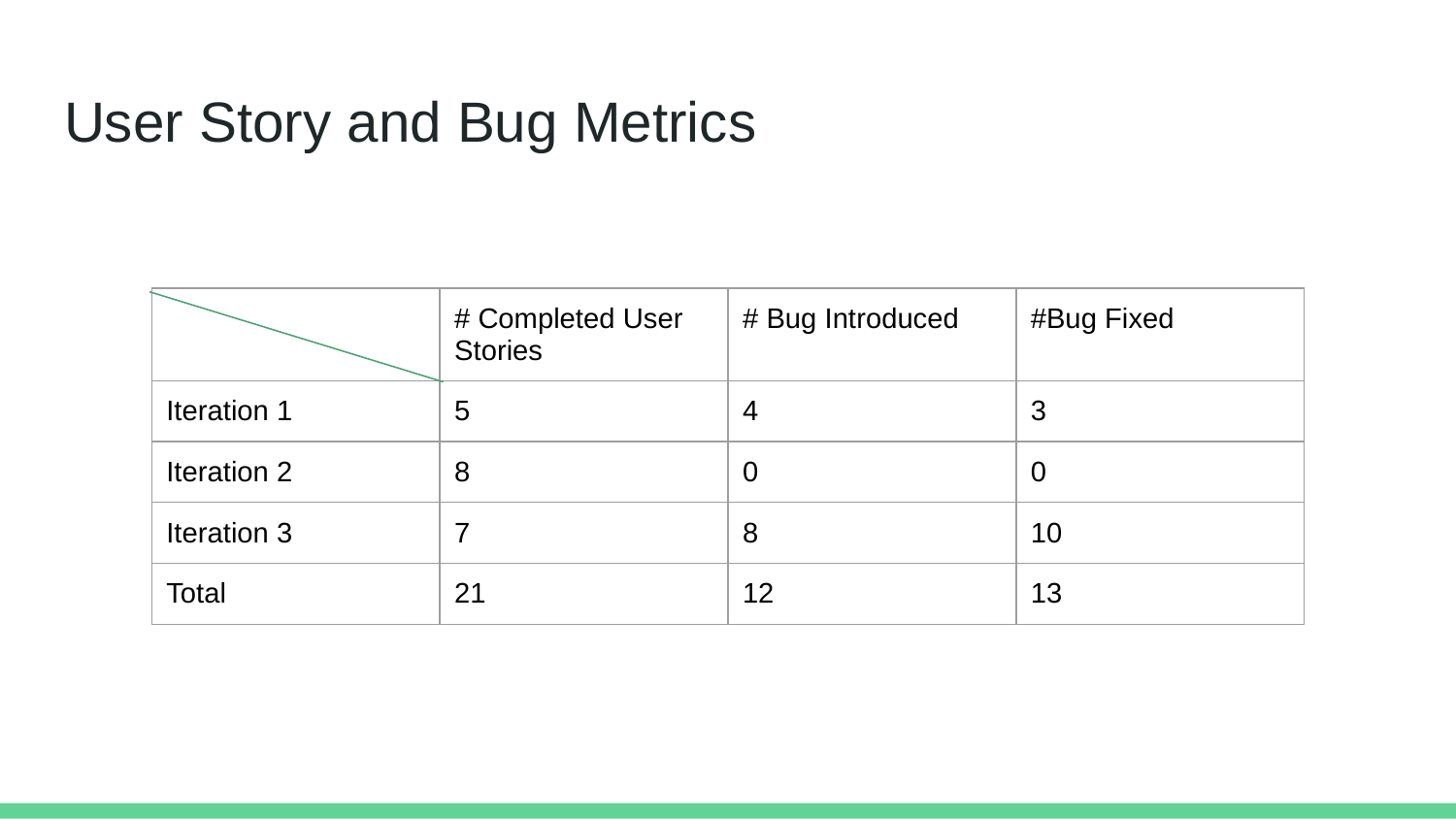

# User Story and Bug Metrics

|  | # Completed User Stories | # Bug Introduced | #Bug Fixed |
| --- | --- | --- | --- |
| Iteration 1 | 5 | 4 | 3 |
| Iteration 2 | 8 | 0 | 0 |
| Iteration 3 | 7 | 8 | 10 |
| Total | 21 | 12 | 13 |